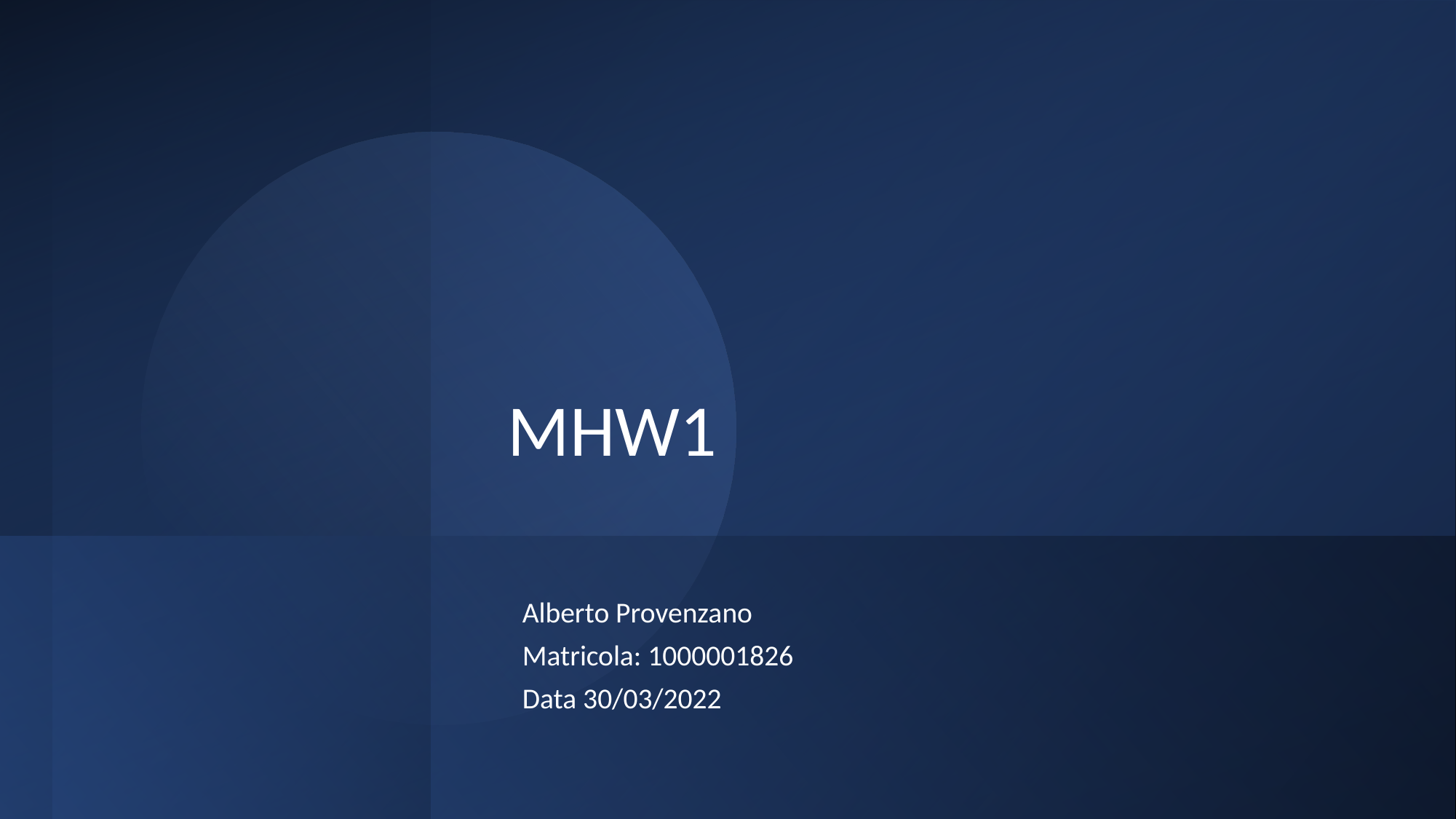

# MHW1

Alberto Provenzano
Matricola: 1000001826
Data 30/03/2022